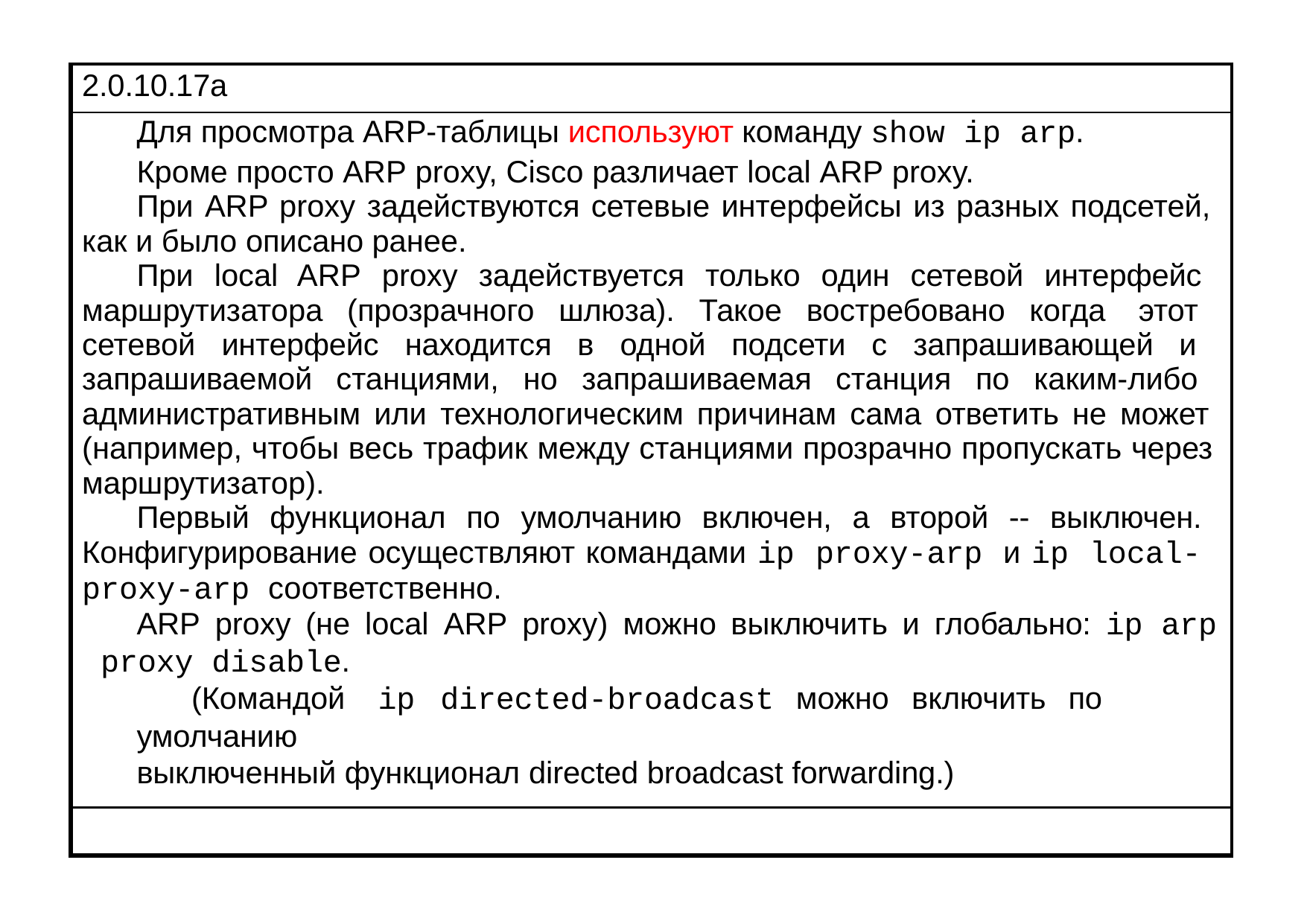

| 2.0.10.17a |
| --- |
| Для просмотра ARP-таблицы используют команду show ip arp. Кроме просто ARP proxy, Cisco различает local ARP proxy. При ARP proxy задействуются сетевые интерфейсы из разных подсетей, как и было описано ранее. При local ARP proxy задействуется только один сетевой интерфейс маршрутизатора (прозрачного шлюза). Такое востребовано когда этот сетевой интерфейс находится в одной подсети с запрашивающей и запрашиваемой станциями, но запрашиваемая станция по каким-либо административным или технологическим причинам сама ответить не может (например, чтобы весь трафик между станциями прозрачно пропускать через маршрутизатор). Первый функционал по умолчанию включен, а второй -- выключен. Конфигурирование осуществляют командами ip proxy-arp и ip local- proxy-arp соответственно. ARP proxy (не local ARP proxy) можно выключить и глобально: ip arp proxy disable. (Командой ip directed-broadcast можно включить по умолчанию выключенный функционал directed broadcast forwarding.) |
|  |